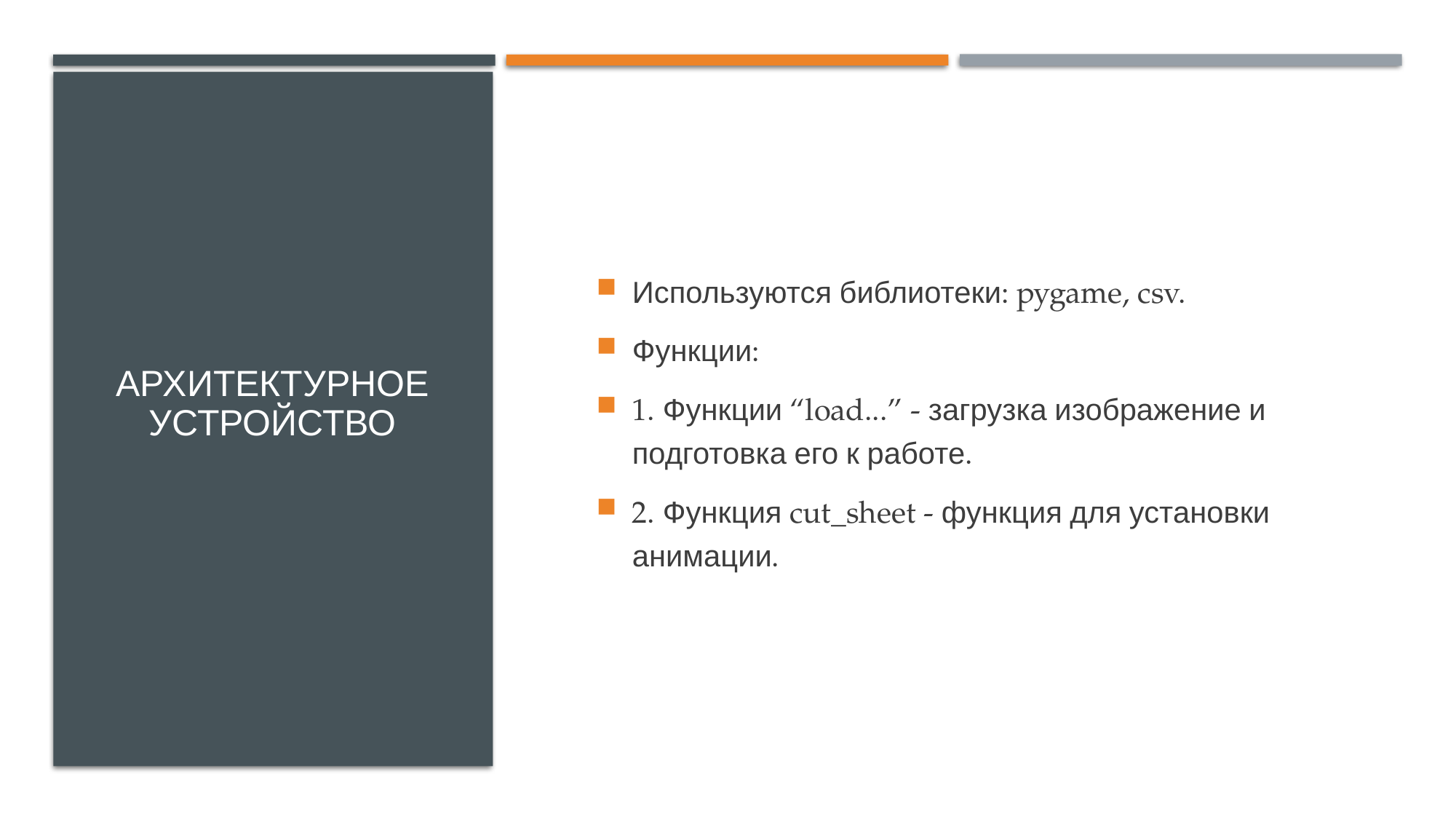

# Архитектурное устройство
Используются библиотеки: pygame, csv.
Функции:
1. Функции “load...” - загрузка изображение и подготовка его к работе.
2. Функция cut_sheet - функция для установки анимации.